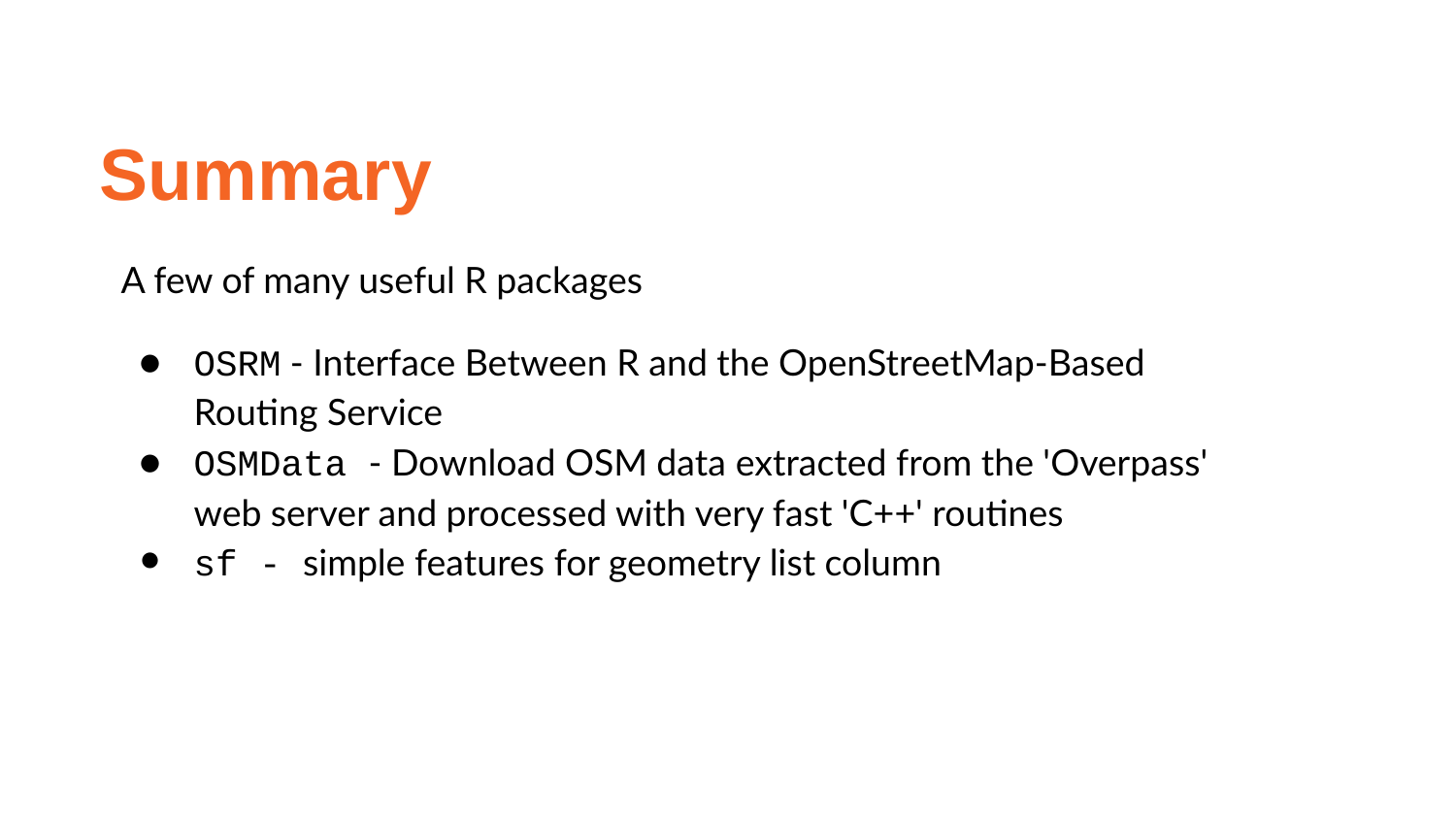

Summary
A few of many useful R packages
OSRM - Interface Between R and the OpenStreetMap-Based Routing Service
OSMData - Download OSM data extracted from the 'Overpass' web server and processed with very fast 'C++' routines
sf - simple features for geometry list column